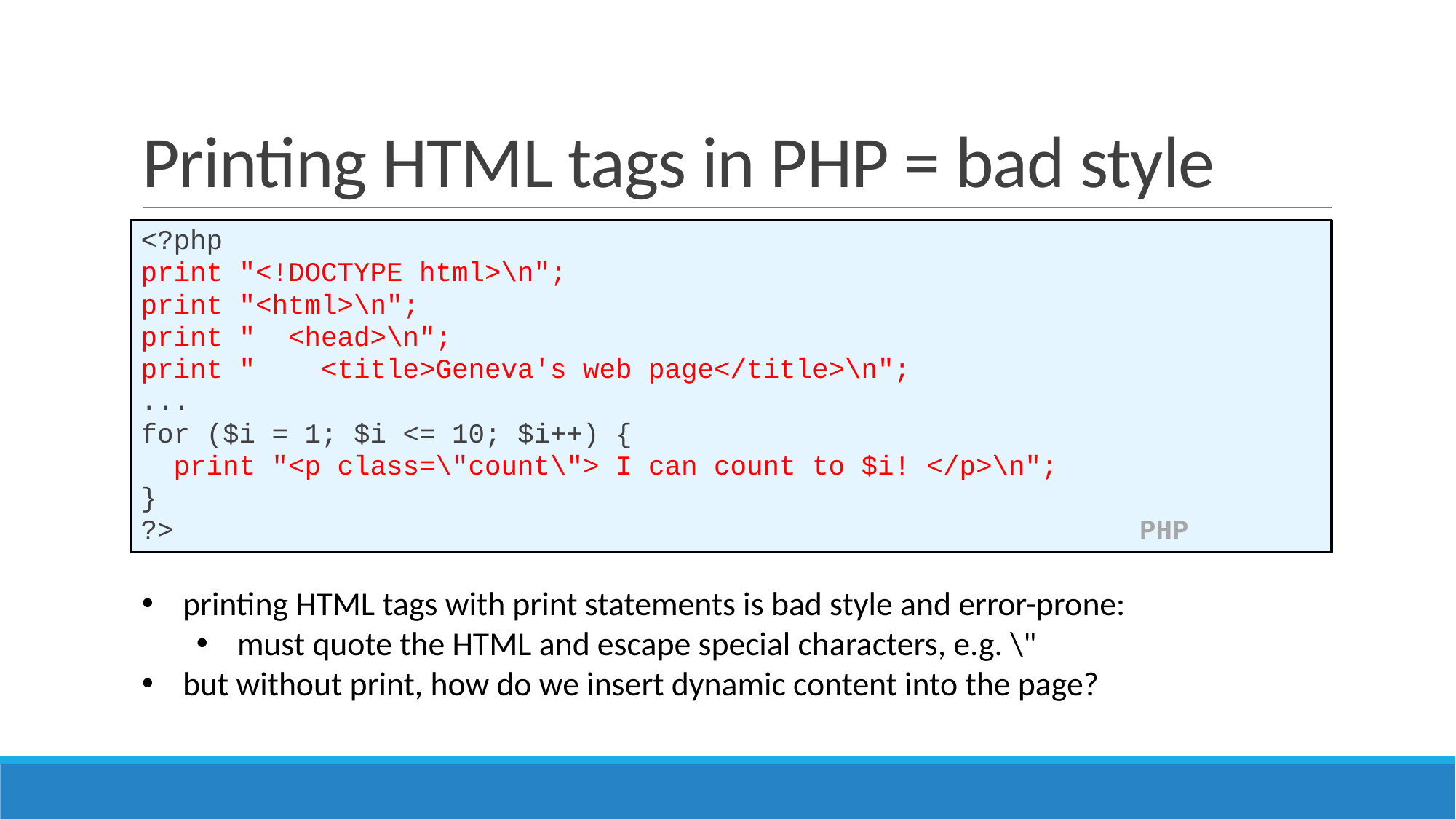

# Printing HTML tags in PHP = bad style
<?php
print "<!DOCTYPE html>\n";
print "<html>\n";
print "  <head>\n";
print "    <title>Geneva's web page</title>\n";
...
for ($i = 1; $i <= 10; $i++) {
  print "<p class=\"count\"> I can count to $i! </p>\n";
}
?>                                                           PHP
printing HTML tags with print statements is bad style and error-prone:
must quote the HTML and escape special characters, e.g. \"
but without print, how do we insert dynamic content into the page?